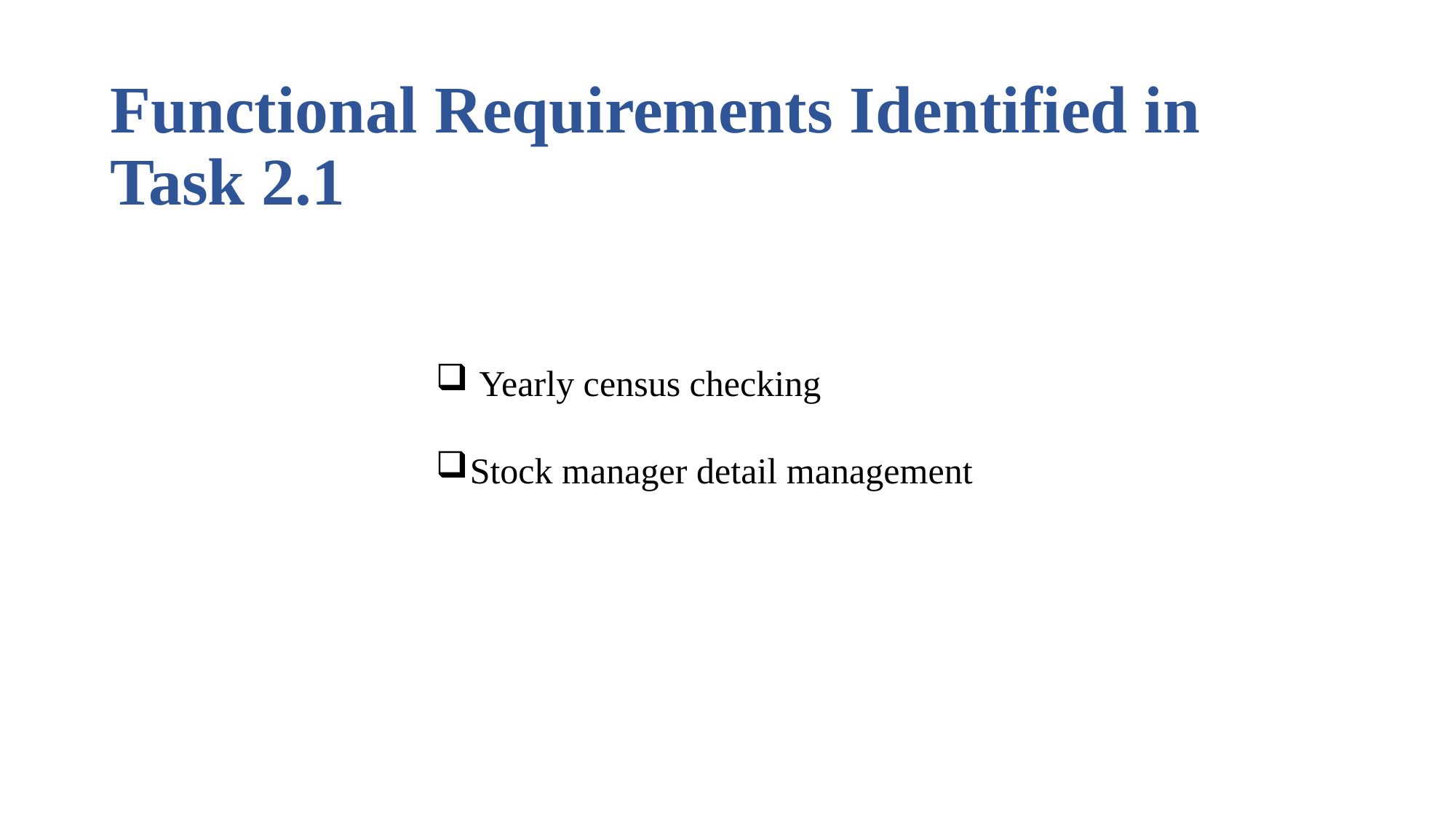

# Functional Requirements Identified in Task 2.1

 Yearly census checking

Stock manager detail management